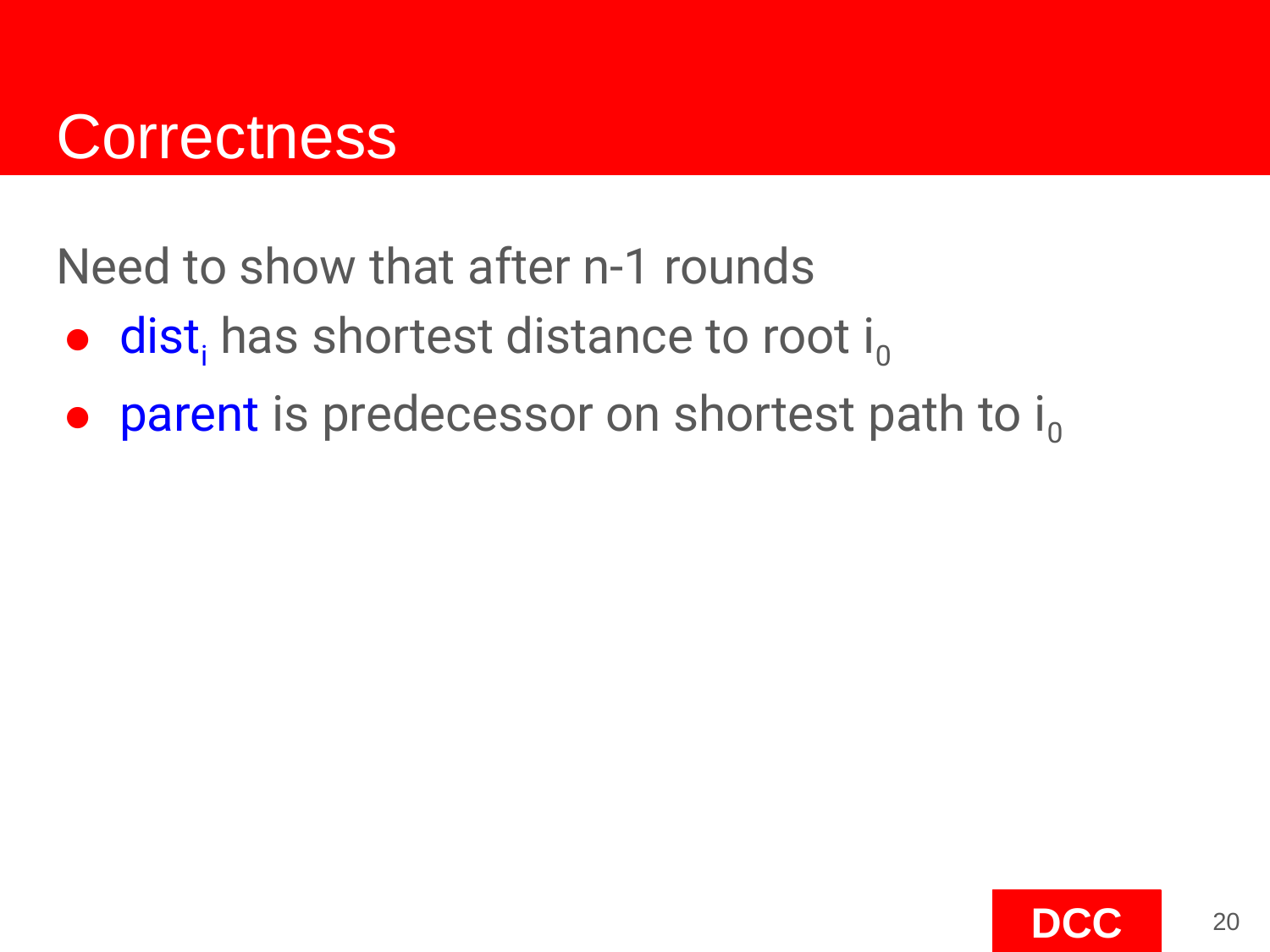

# Correctness
Need to show that after n-1 rounds
disti has shortest distance to root i0
parent is predecessor on shortest path to i0

20